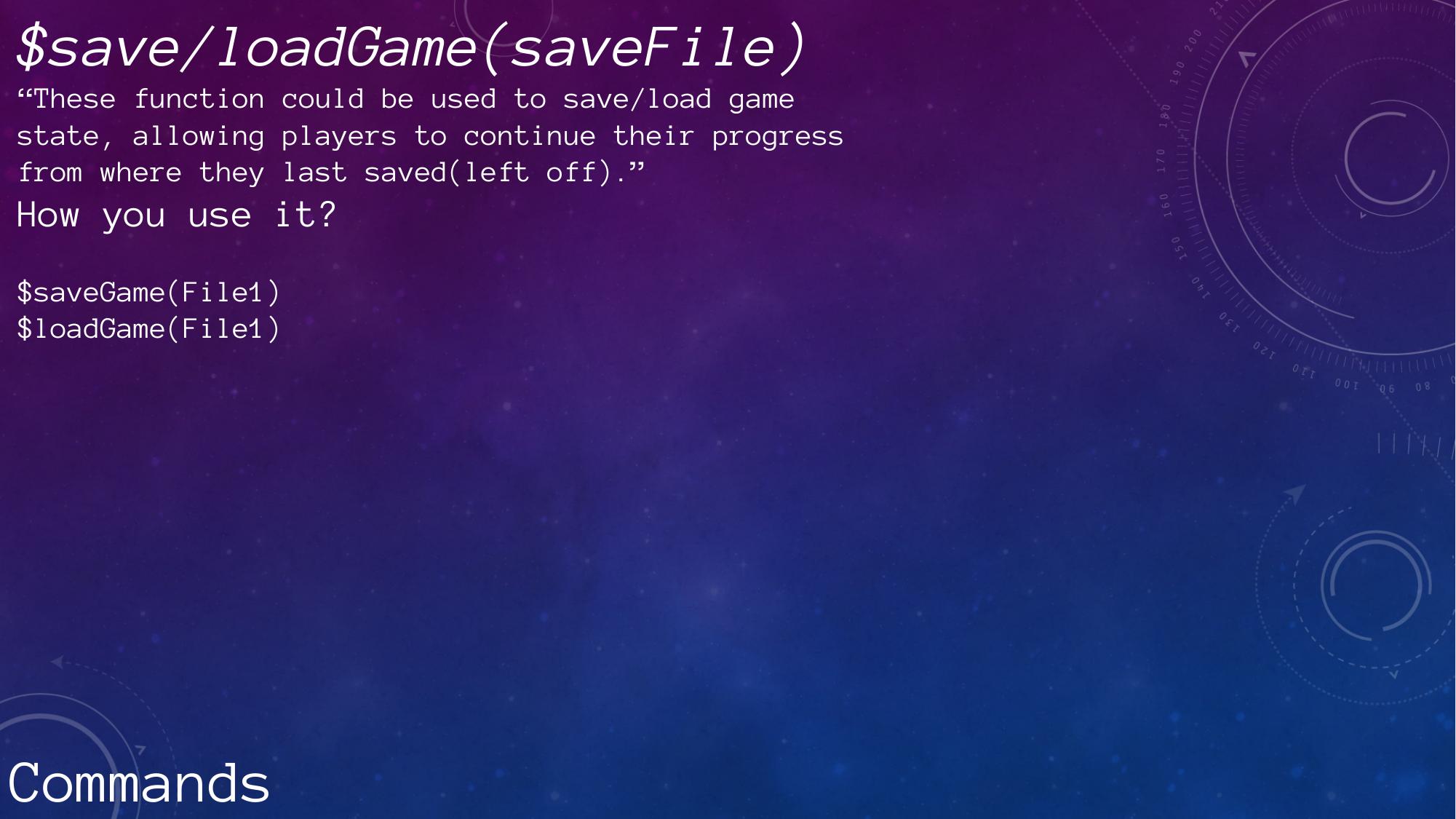

$save/loadGame(saveFile)
“These function could be used to save/load game
state, allowing players to continue their progress
from where they last saved(left off).”
How you use it?

$saveGame(File1)
$loadGame(File1)
Commands